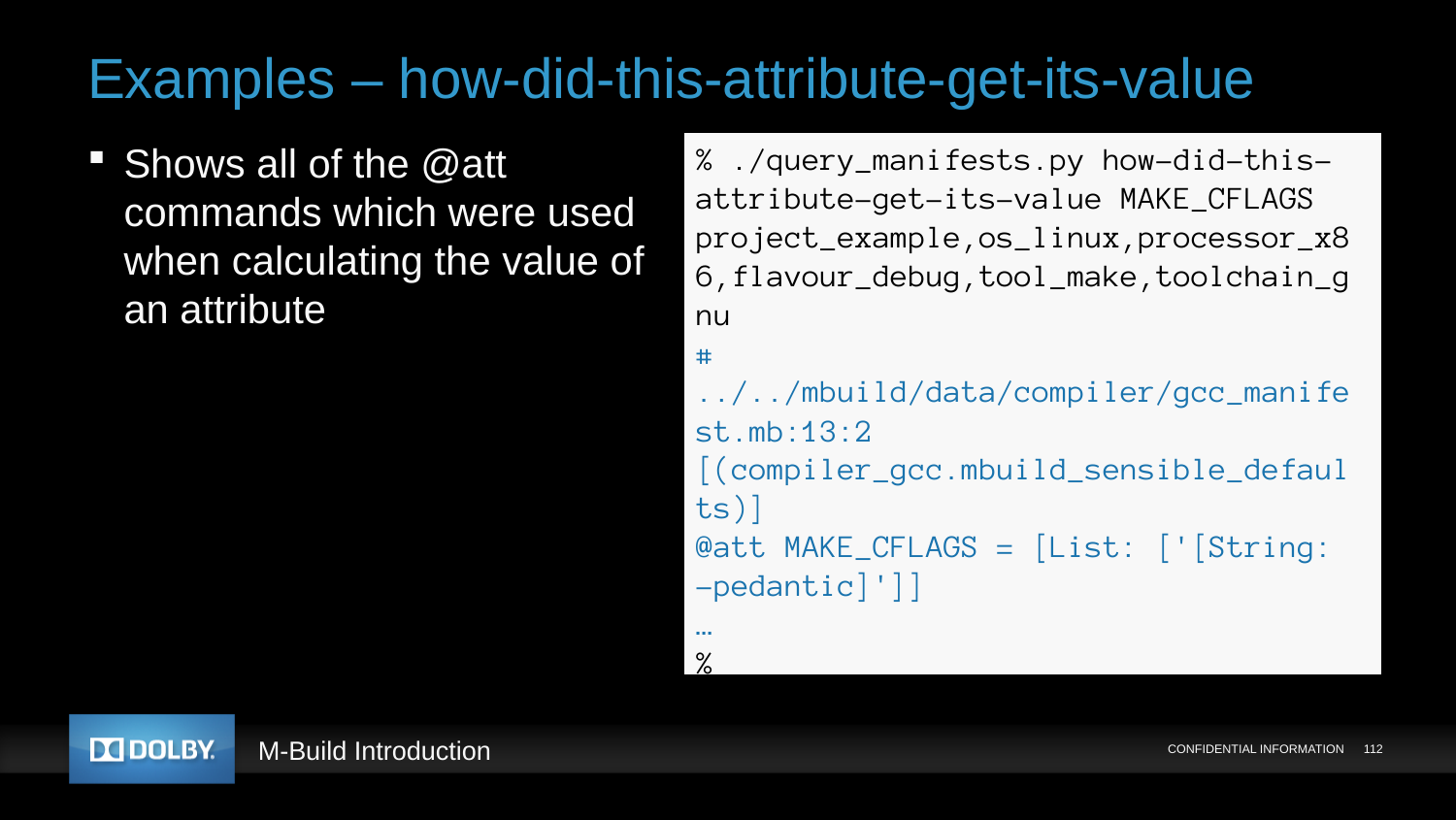

# Examples – how-did-this-attribute-get-its-value
Shows all of the @att commands which were used when calculating the value of an attribute

% ./query_manifests.py how-did-this-attribute-get-its-value MAKE_CFLAGS project_example,os_linux,processor_x86,flavour_debug,tool_make,toolchain_gnu
# ../../mbuild/data/compiler/gcc_manifest.mb:13:2
[(compiler_gcc.mbuild_sensible_defaults)]
@att MAKE_CFLAGS = [List: ['[String: -pedantic]']]
…
%
CONFIDENTIAL INFORMATION
112